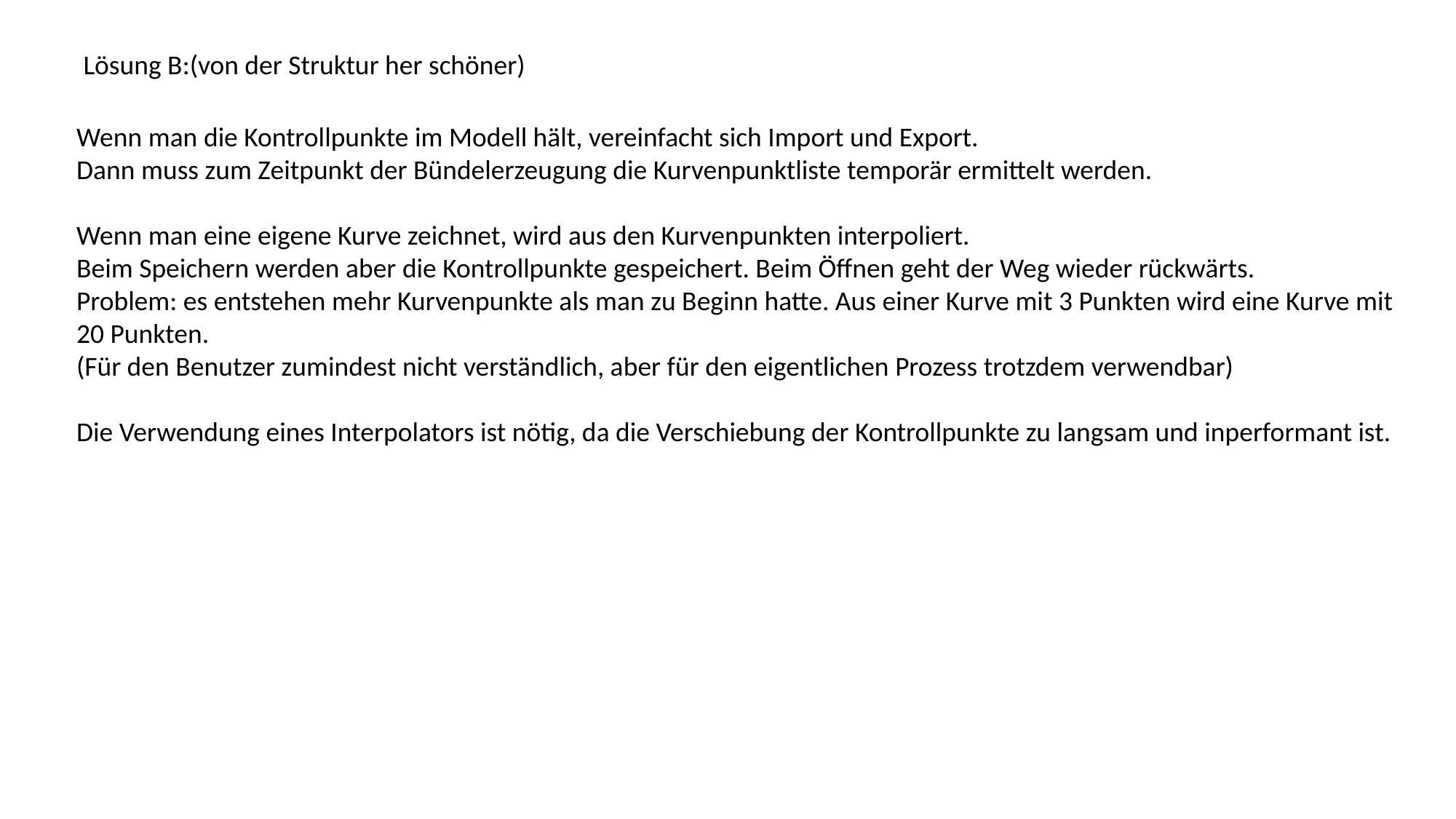

Lösung B:(von der Struktur her schöner)
Wenn man die Kontrollpunkte im Modell hält, vereinfacht sich Import und Export.
Dann muss zum Zeitpunkt der Bündelerzeugung die Kurvenpunktliste temporär ermittelt werden.

Wenn man eine eigene Kurve zeichnet, wird aus den Kurvenpunkten interpoliert.
Beim Speichern werden aber die Kontrollpunkte gespeichert. Beim Öffnen geht der Weg wieder rückwärts.
Problem: es entstehen mehr Kurvenpunkte als man zu Beginn hatte. Aus einer Kurve mit 3 Punkten wird eine Kurve mit
20 Punkten.
(Für den Benutzer zumindest nicht verständlich, aber für den eigentlichen Prozess trotzdem verwendbar)

Die Verwendung eines Interpolators ist nötig, da die Verschiebung der Kontrollpunkte zu langsam und inperformant ist.